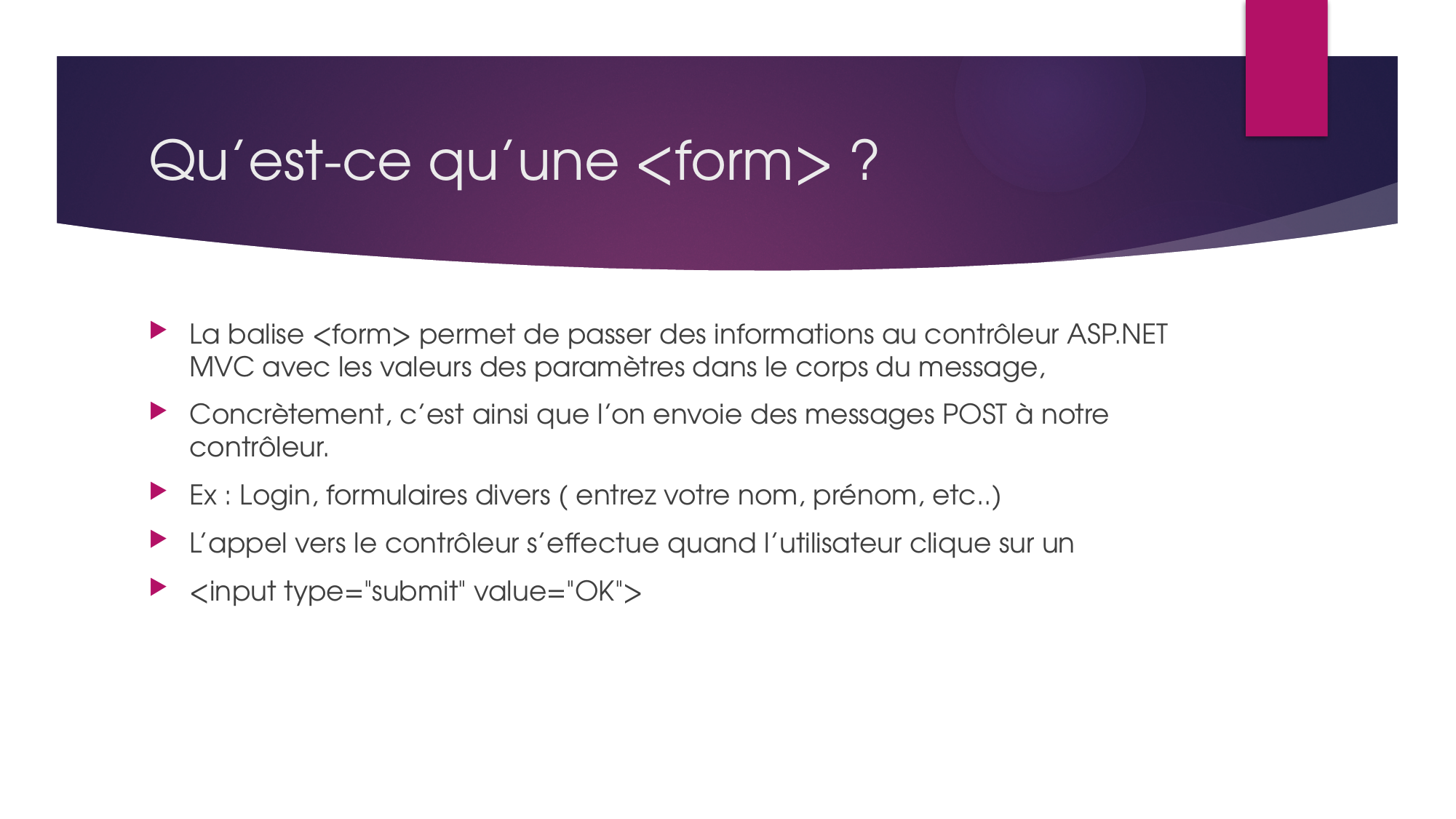

# Qu’est-ce qu’une <form> ?
La balise <form> permet de passer des informations au contrôleur ASP.NET MVC avec les valeurs des paramètres dans le corps du message,
Concrètement, c’est ainsi que l’on envoie des messages POST à notre contrôleur.
Ex : Login, formulaires divers ( entrez votre nom, prénom, etc..)
L’appel vers le contrôleur s’effectue quand l’utilisateur clique sur un
<input type="submit" value="OK">